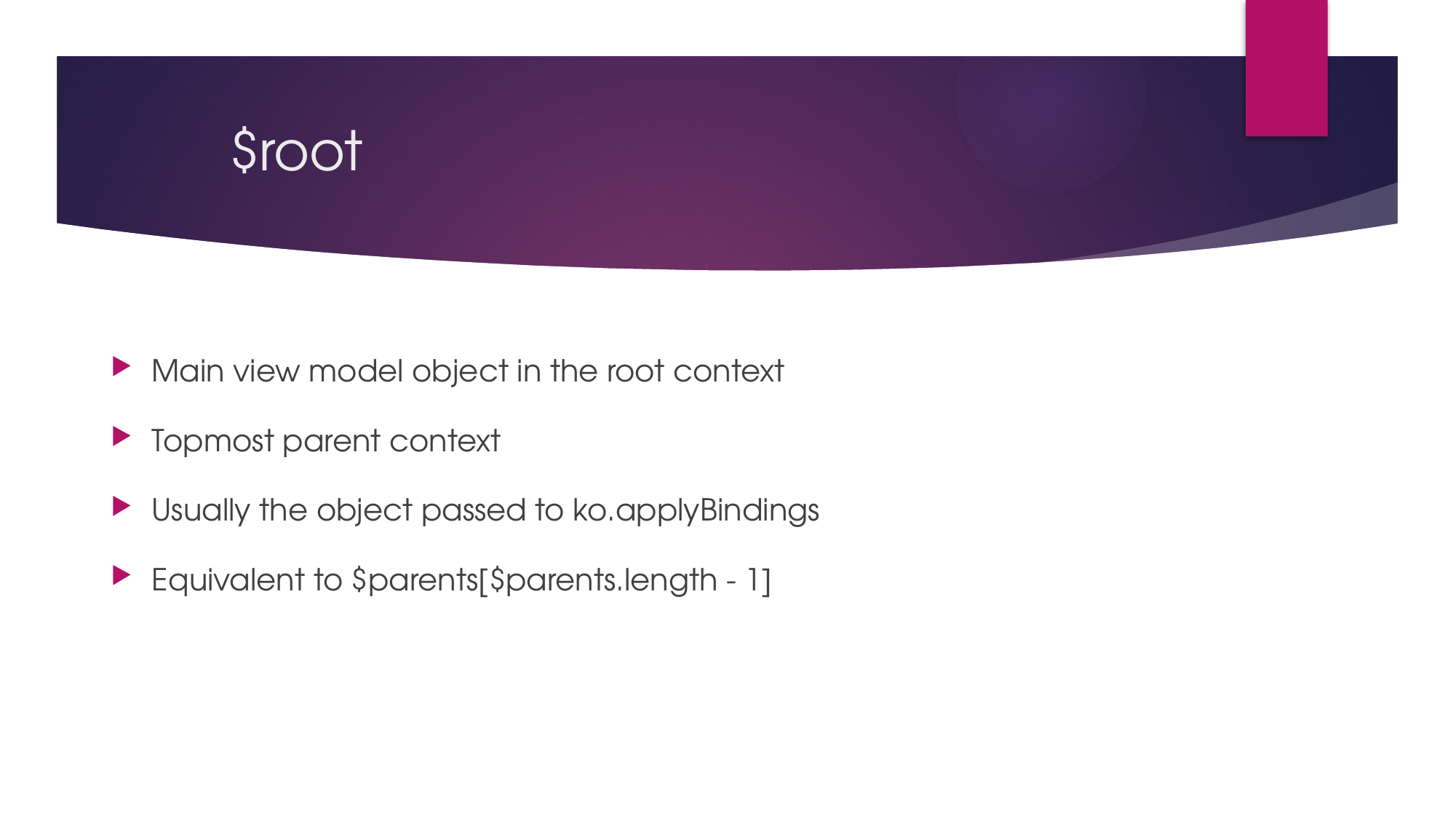

# $root
Main view model object in the root context
Topmost parent context
Usually the object passed to ko.applyBindings
Equivalent to $parents[$parents.length - 1]